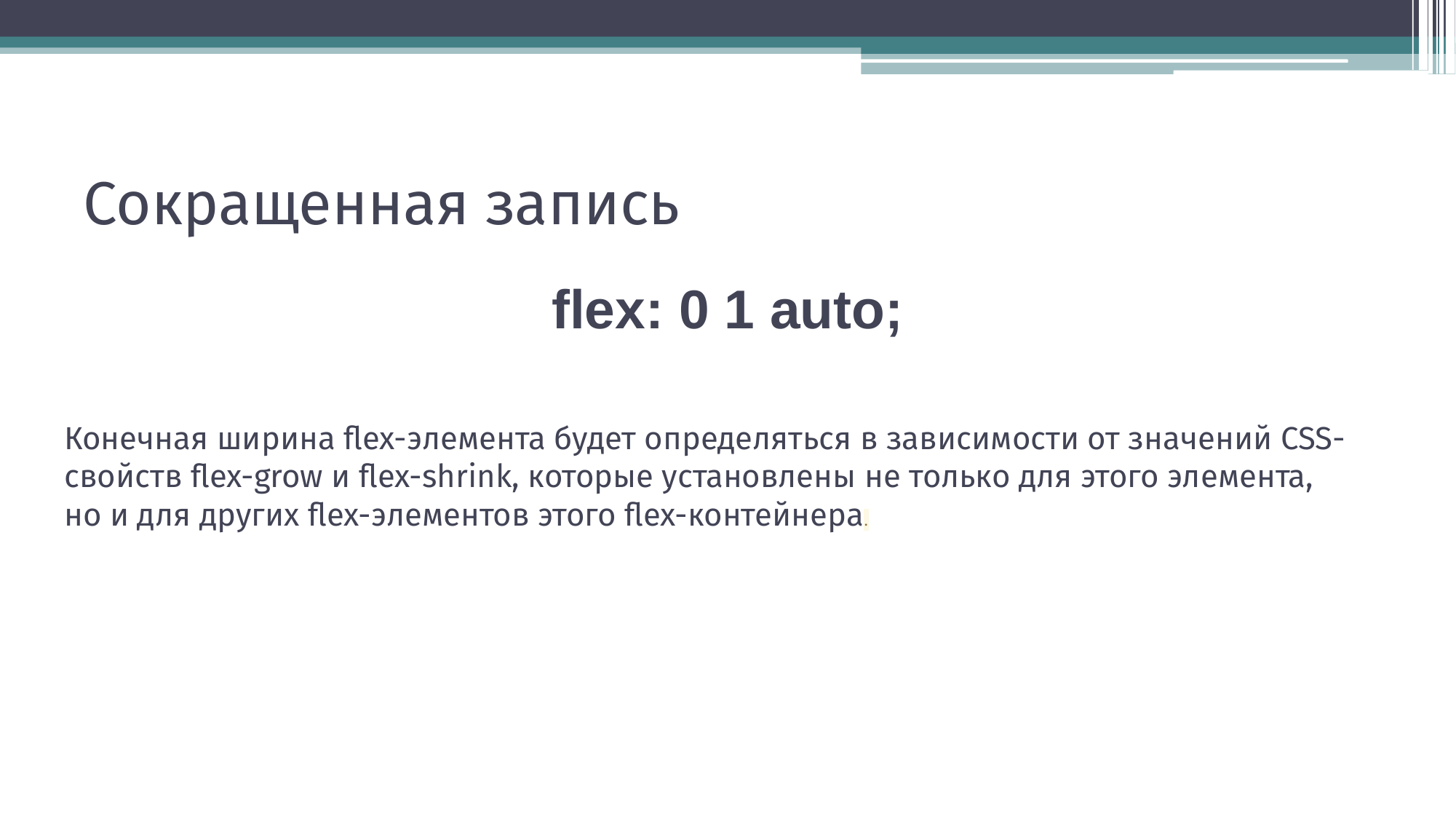

# Сокращенная запись
flex: 0 1 auto;
Конечная ширина flex-элемента будет определяться в зависимости от значений CSS-свойств flex-grow и flex-shrink, которые установлены не только для этого элемента, но и для других flex-элементов этого flex-контейнера.